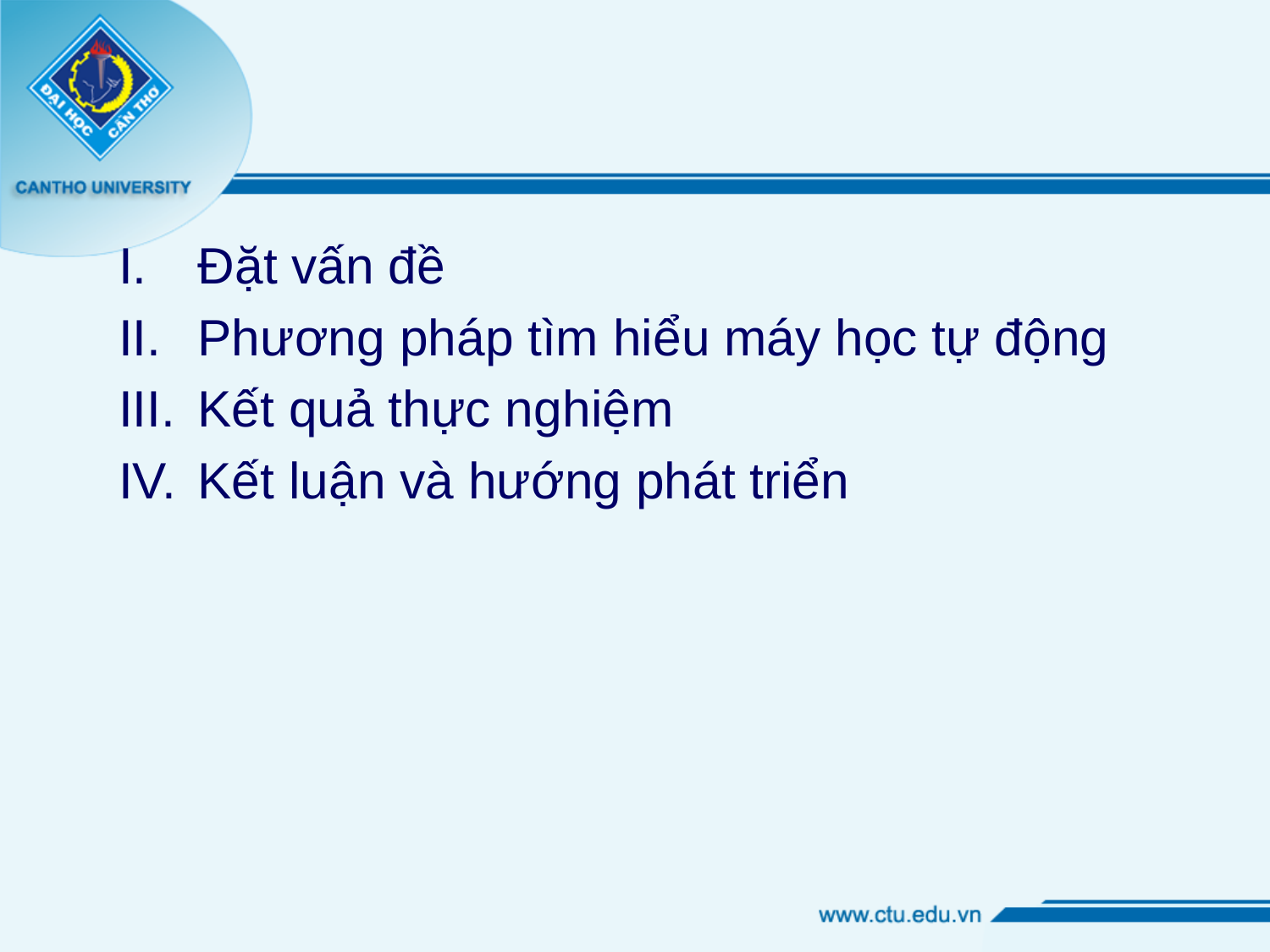

#
Đặt vấn đề
Phương pháp tìm hiểu máy học tự động
Kết quả thực nghiệm
Kết luận và hướng phát triển